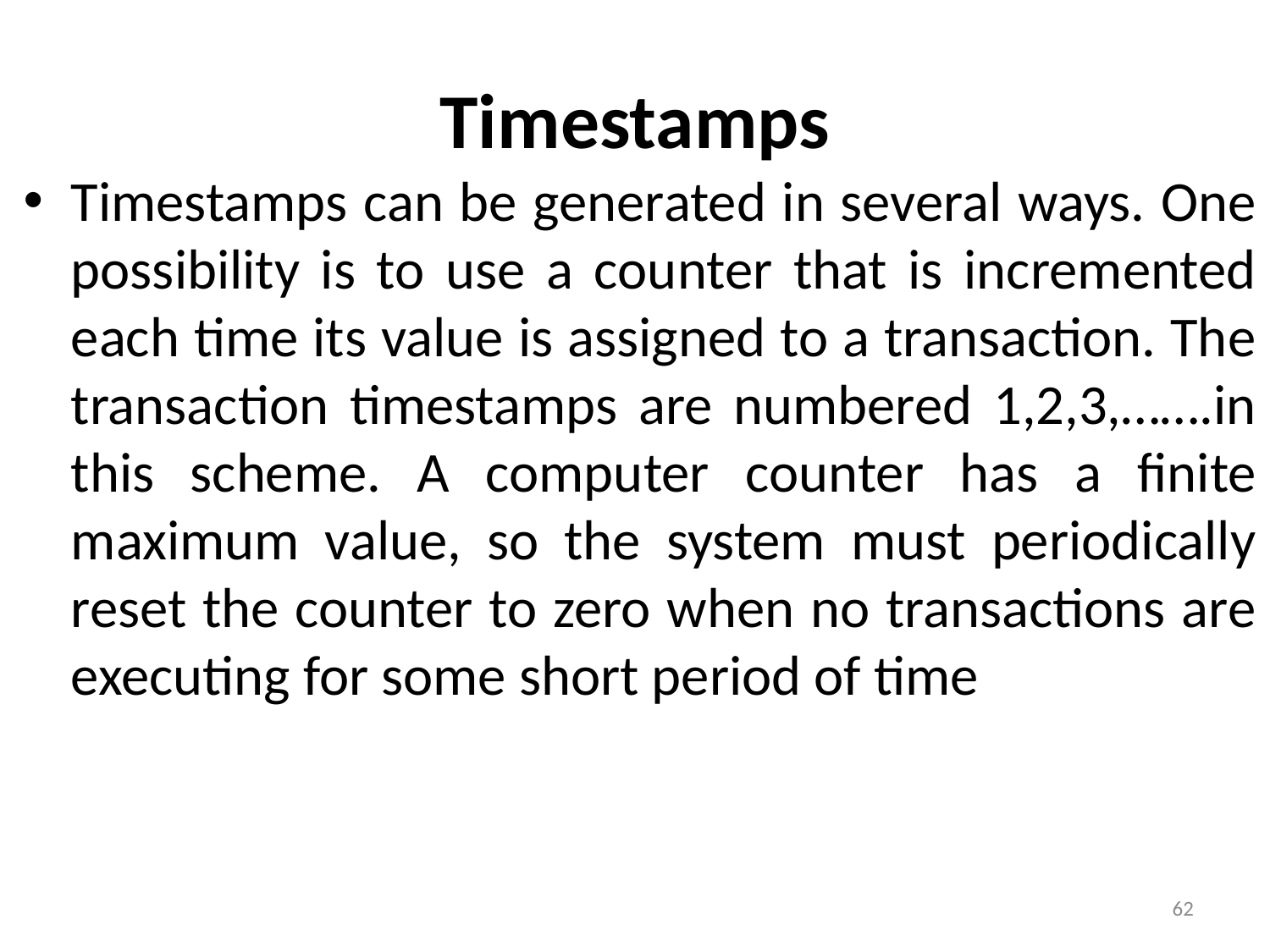

# Timestamps
Timestamps can be generated in several ways. One possibility is to use a counter that is incremented each time its value is assigned to a transaction. The transaction timestamps are numbered 1,2,3,…….in this scheme. A computer counter has a finite maximum value, so the system must periodically reset the counter to zero when no transactions are executing for some short period of time
62